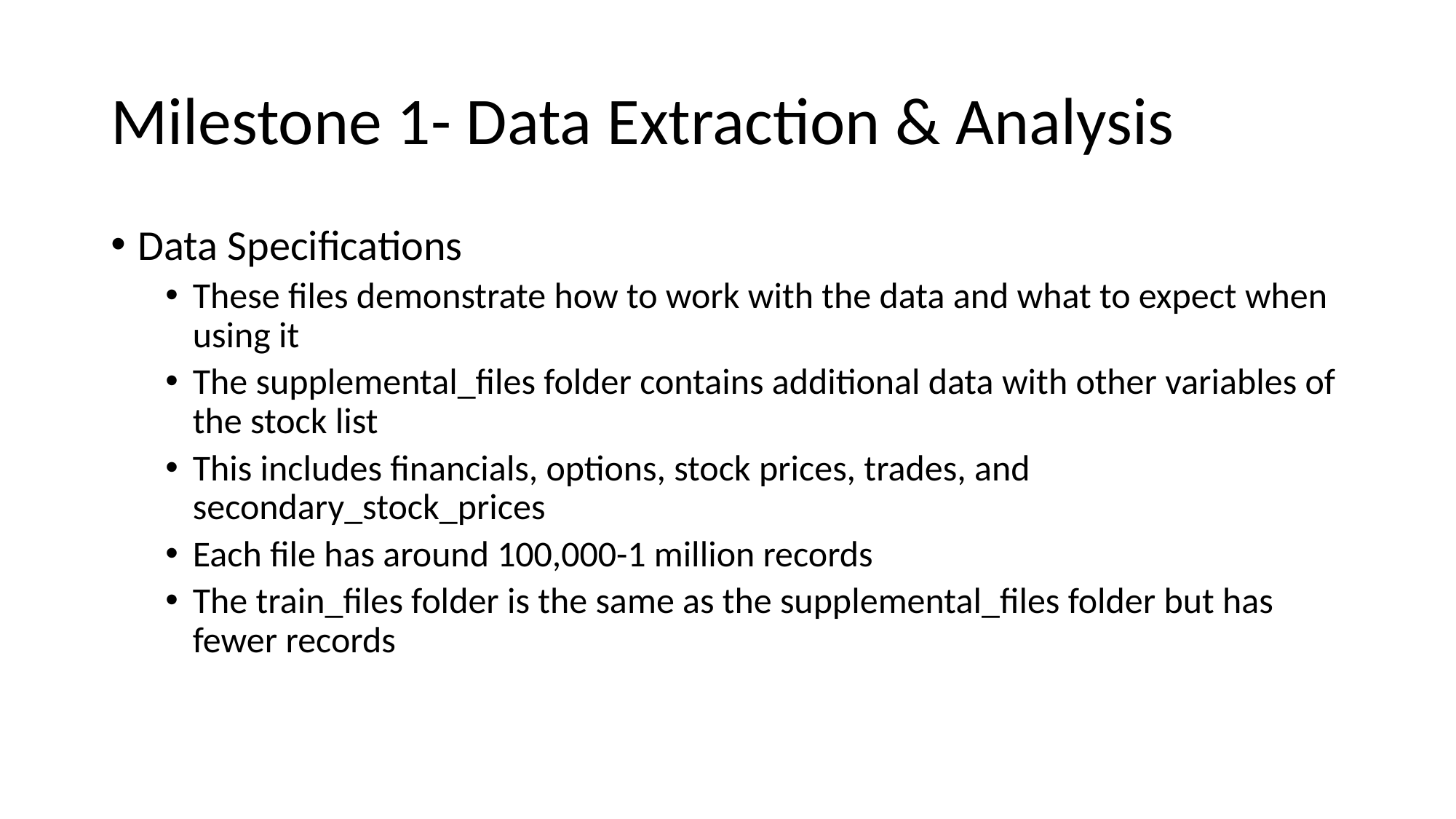

# Milestone 1- Data Extraction & Analysis
Data Specifications
These files demonstrate how to work with the data and what to expect when using it
The supplemental_files folder contains additional data with other variables of the stock list
This includes financials, options, stock prices, trades, and secondary_stock_prices
Each file has around 100,000-1 million records
The train_files folder is the same as the supplemental_files folder but has fewer records